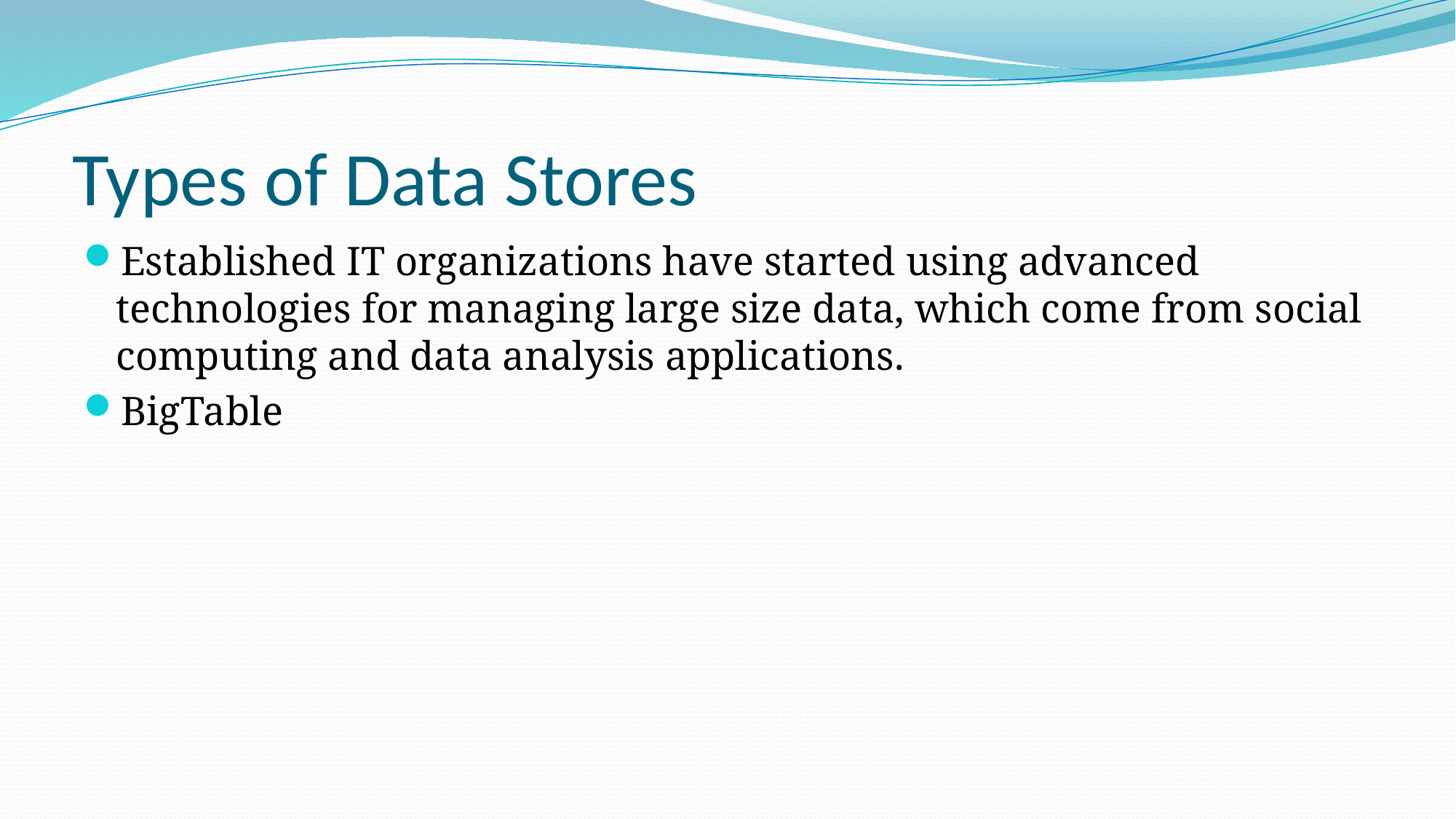

# Types of Data Stores
Established IT organizations have started using advanced technologies for managing large size data, which come from social computing and data analysis applications.
BigTable